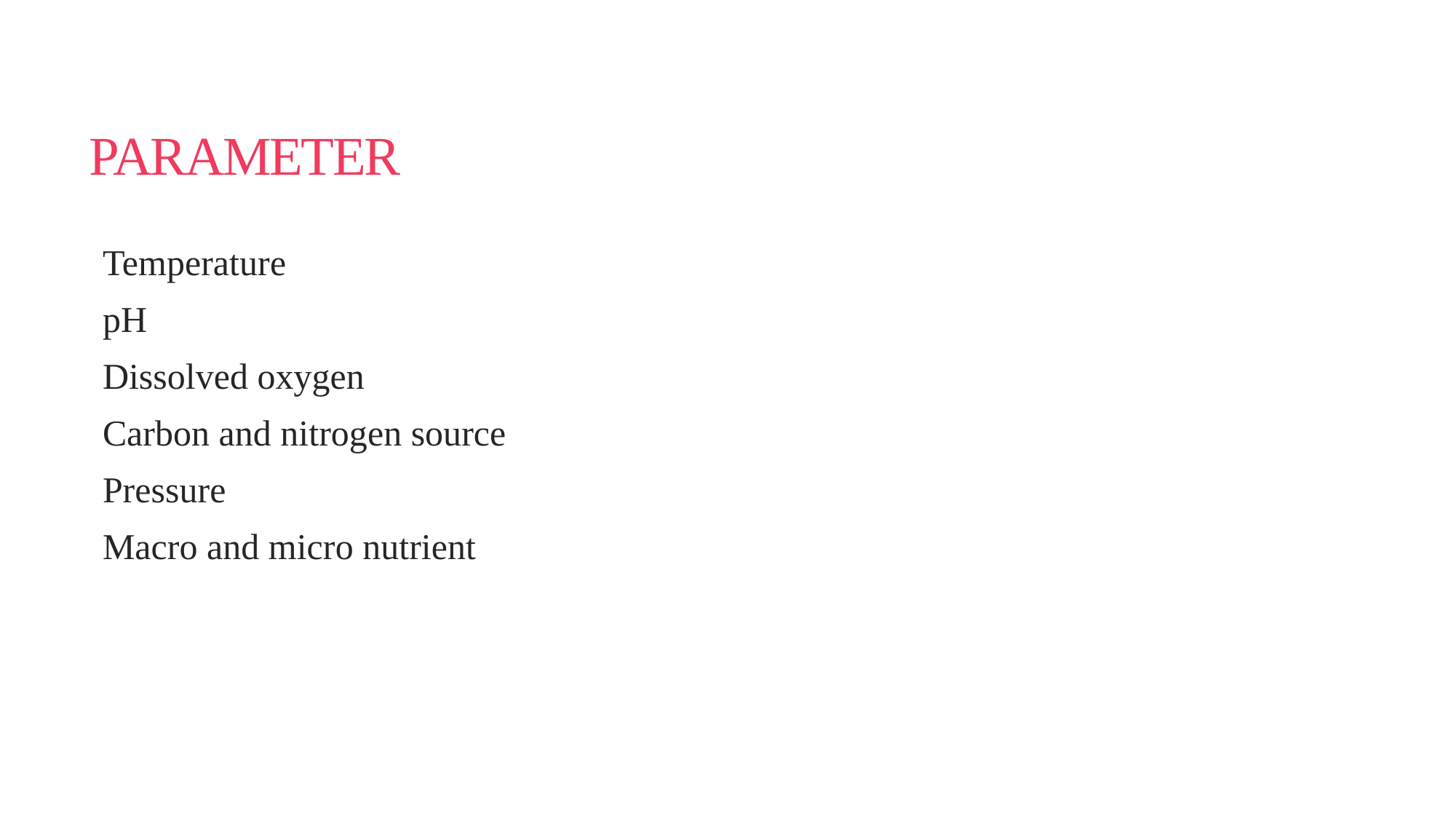

# PARAMETER
Temperature
pH
Dissolved oxygen
Carbon and nitrogen source
Pressure
Macro and micro nutrient